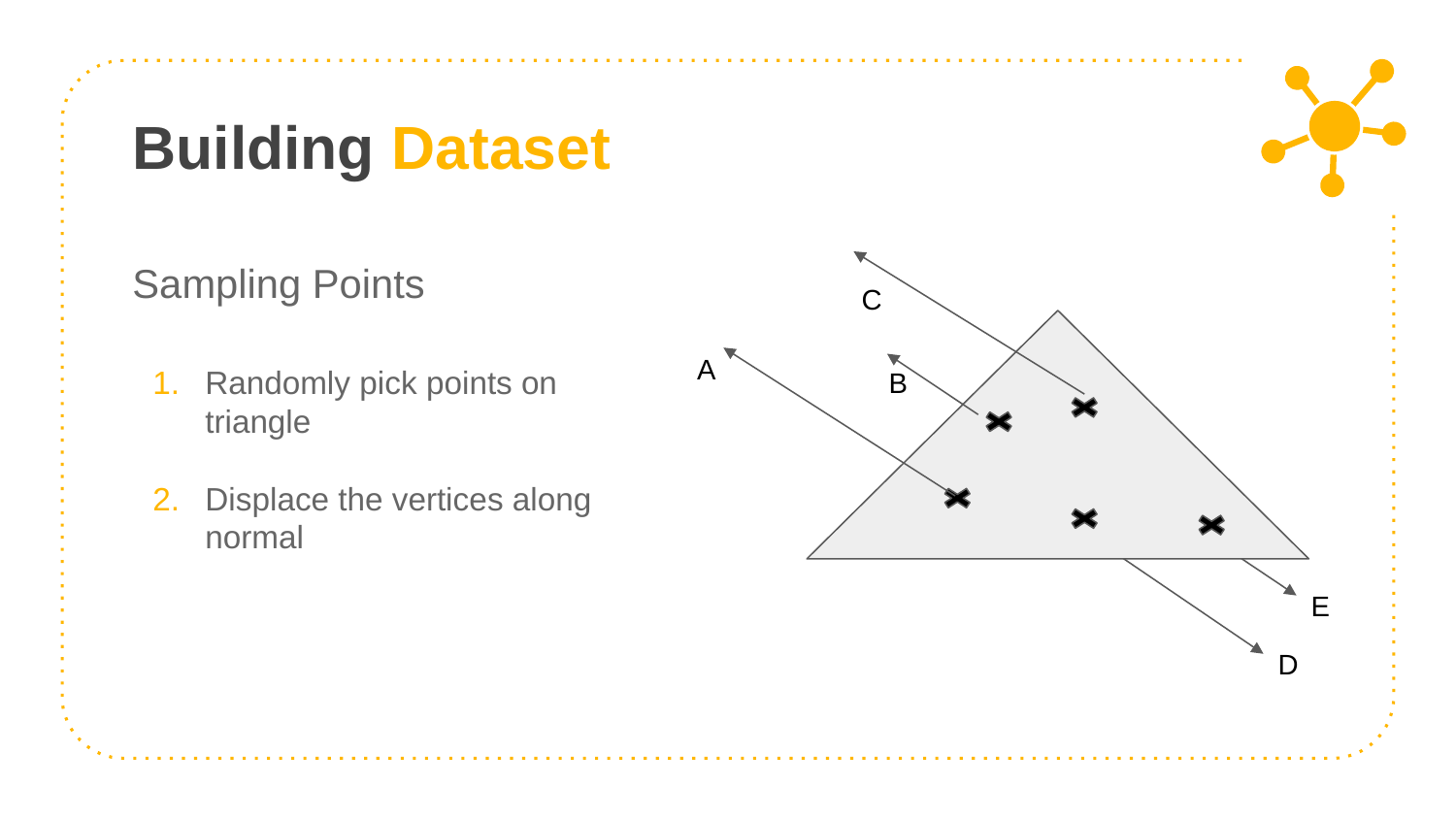

# Building Dataset

Sampling Points
Randomly pick points on  triangle
Displace the vertices along normal
C

A
B

E
D